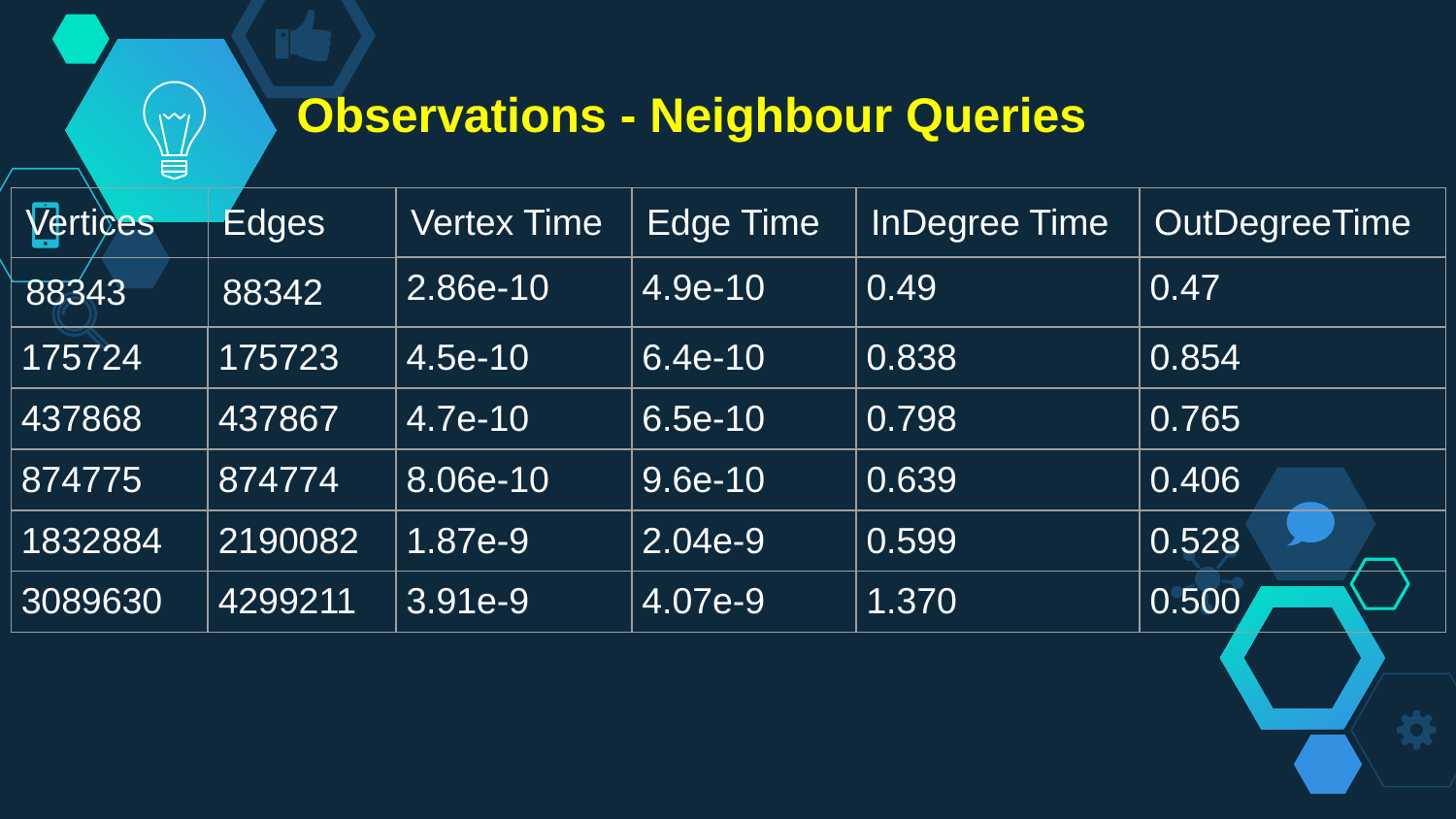

# Observations - Neighbour Queries

| Vertices | Edges | Vertex Time | Edge Time | InDegree Time | OutDegreeTime |
| --- | --- | --- | --- | --- | --- |
| 88343 | 88342 | 2.86e-10 | 4.9e-10 | 0.49 | 0.47 |
| 175724 | 175723 | 4.5e-10 | 6.4e-10 | 0.838 | 0.854 |
| 437868 | 437867 | 4.7e-10 | 6.5e-10 | 0.798 | 0.765 |
| 874775 | 874774 | 8.06e-10 | 9.6e-10 | 0.639 | 0.406 |
| 1832884 | 2190082 | 1.87e-9 | 2.04e-9 | 0.599 | 0.528 |
| 3089630 | 4299211 | 3.91e-9 | 4.07e-9 | 1.370 | 0.500 |